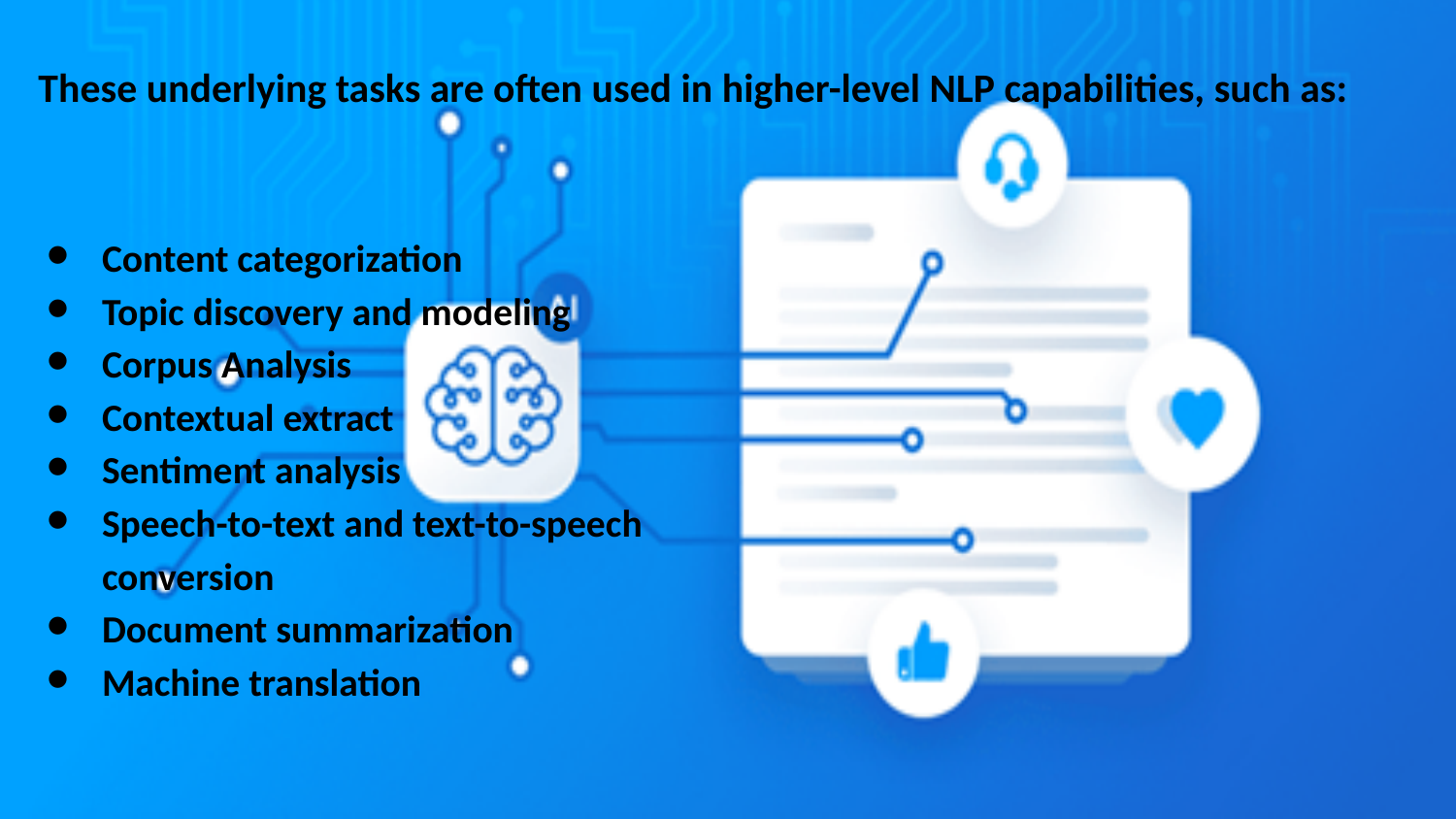

These underlying tasks are often used in higher-level NLP capabilities, such as:
Content categorization
Topic discovery and modeling
Corpus Analysis
Contextual extract
Sentiment analysis
Speech-to-text and text-to-speech conversion
Document summarization
Machine translation